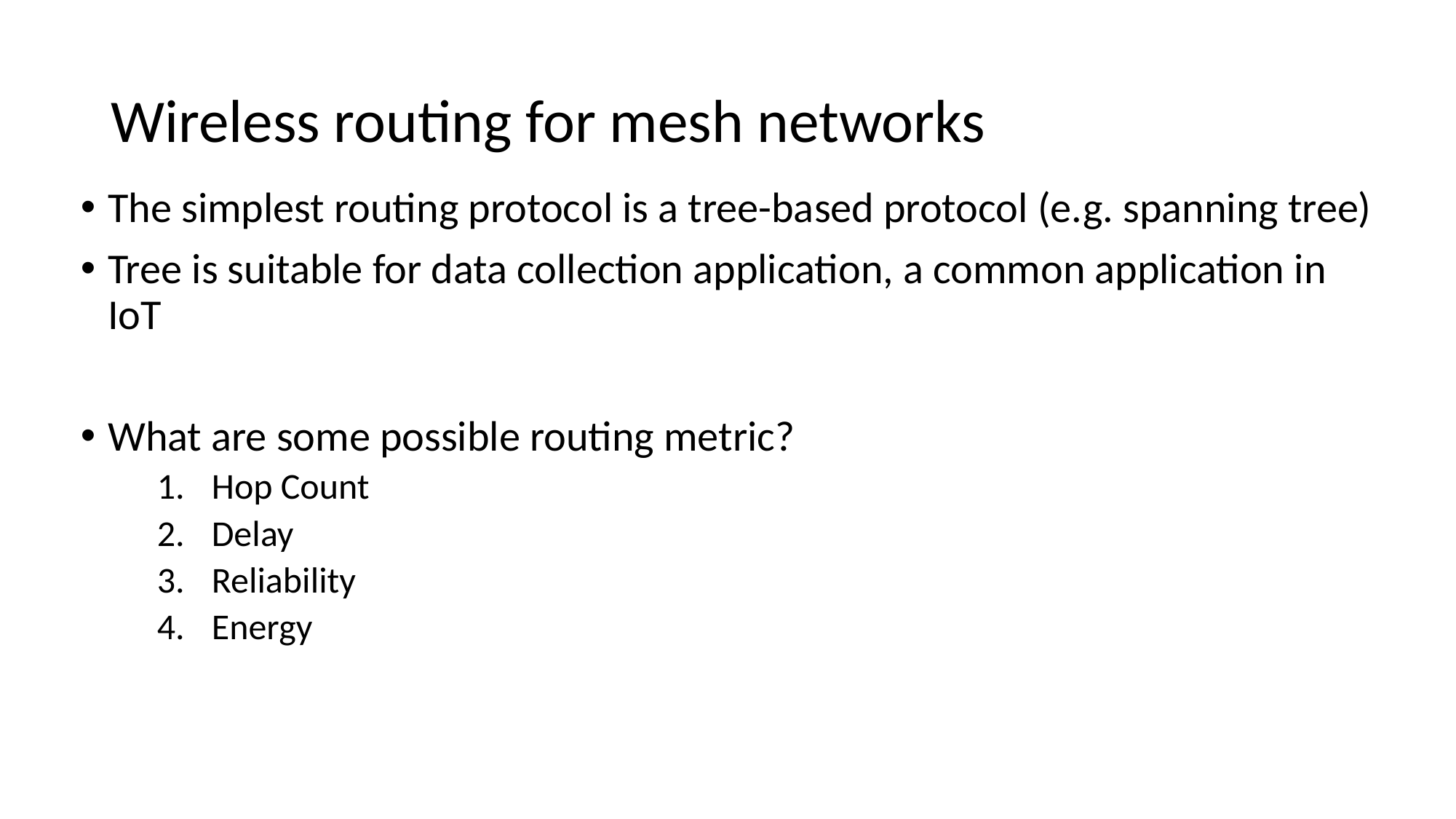

# Wireless routing for mesh networks
The simplest routing protocol is a tree-based protocol (e.g. spanning tree)
Tree is suitable for data collection application, a common application in IoT

What are some possible routing metric?
Hop Count
Delay
Reliability
Energy